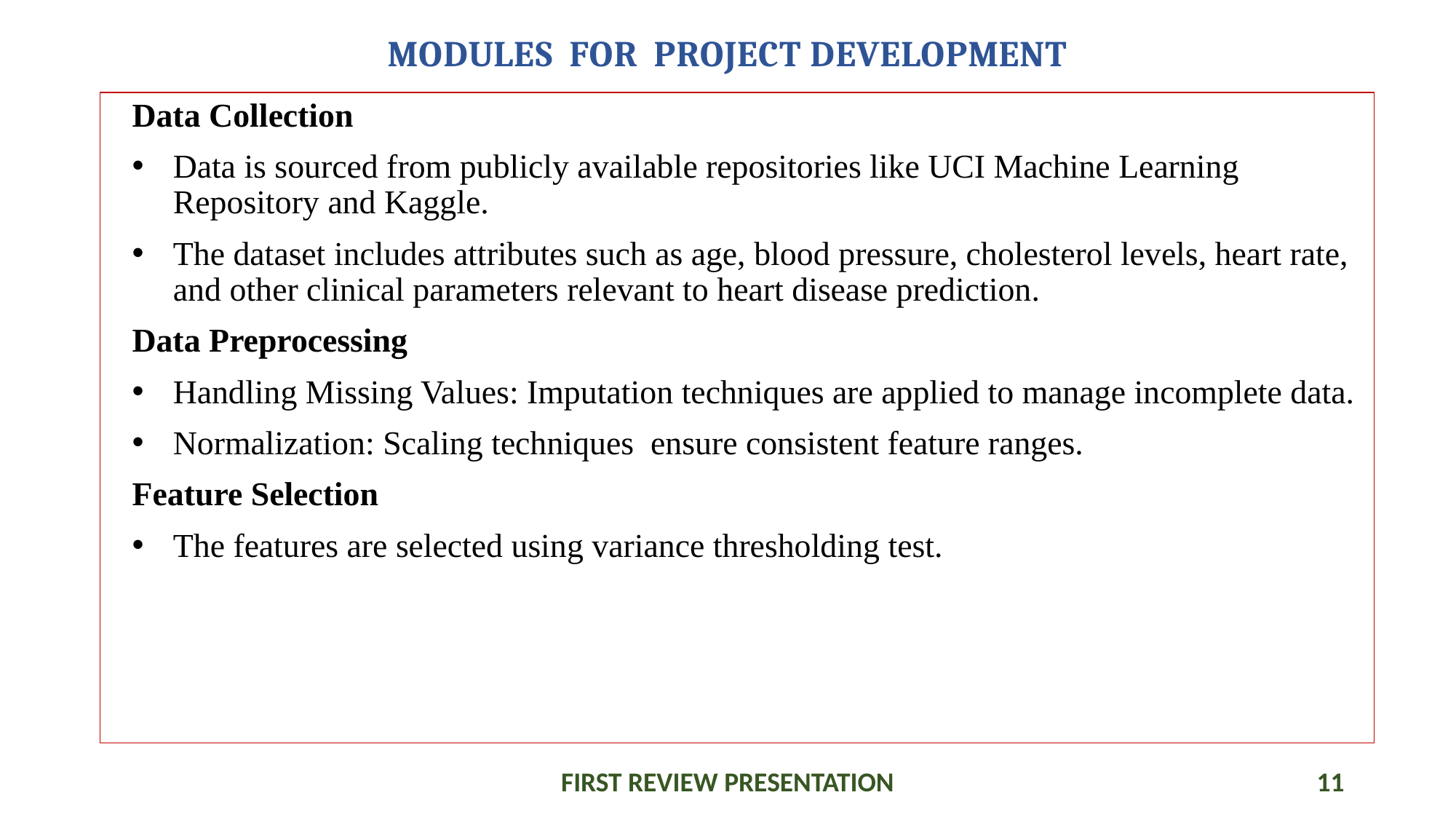

# MODULES  FOR  PROJECT DEVELOPMENT
Data Collection
Data is sourced from publicly available repositories like UCI Machine Learning Repository and Kaggle.
The dataset includes attributes such as age, blood pressure, cholesterol levels, heart rate, and other clinical parameters relevant to heart disease prediction.
Data Preprocessing
Handling Missing Values: Imputation techniques are applied to manage incomplete data.
Normalization: Scaling techniques  ensure consistent feature ranges.
Feature Selection
The features are selected using variance thresholding test.

FIRST REVIEW PRESENTATION
11